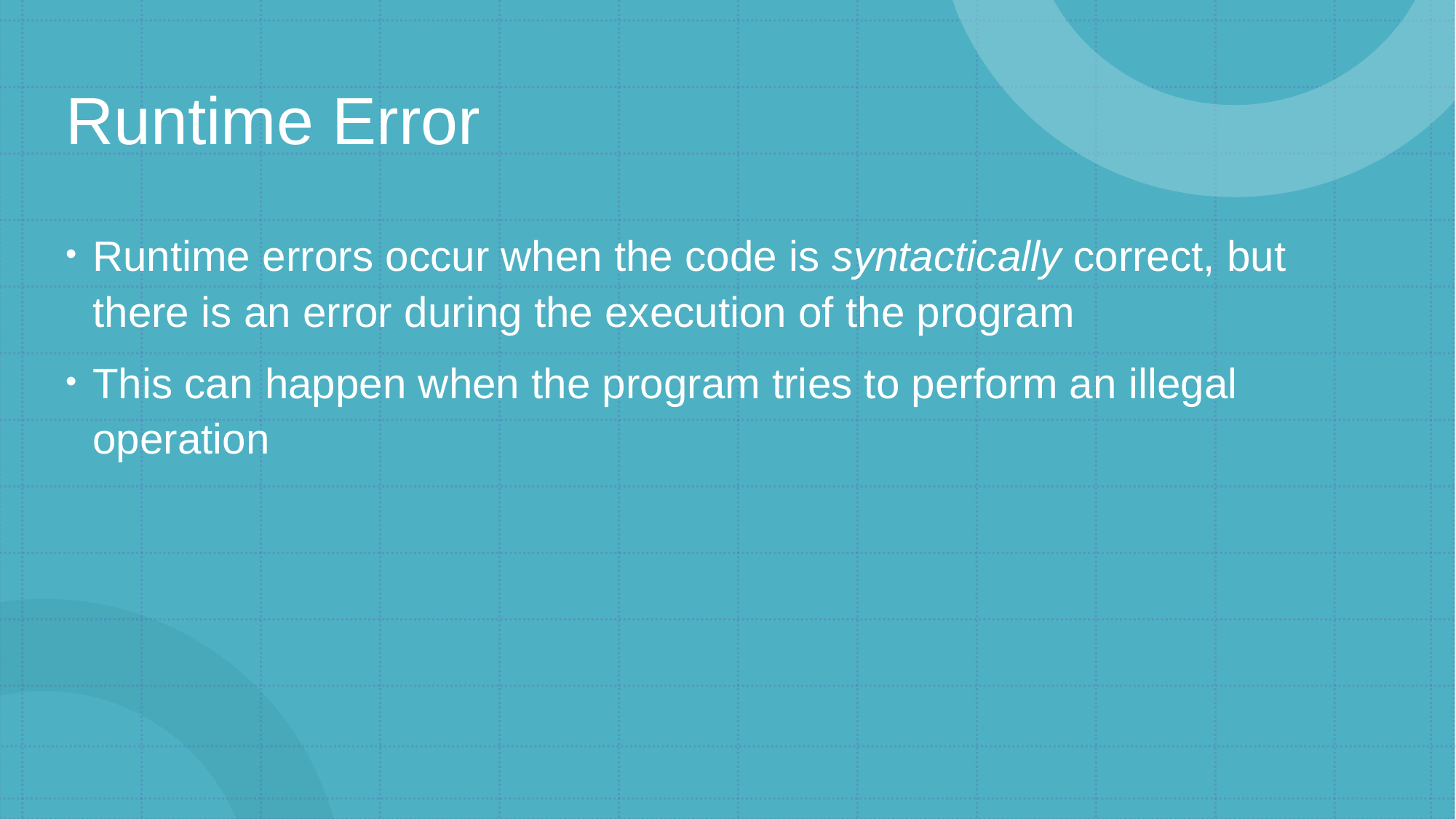

# Runtime Error
Runtime errors occur when the code is syntactically correct, but there is an error during the execution of the program
This can happen when the program tries to perform an illegal operation